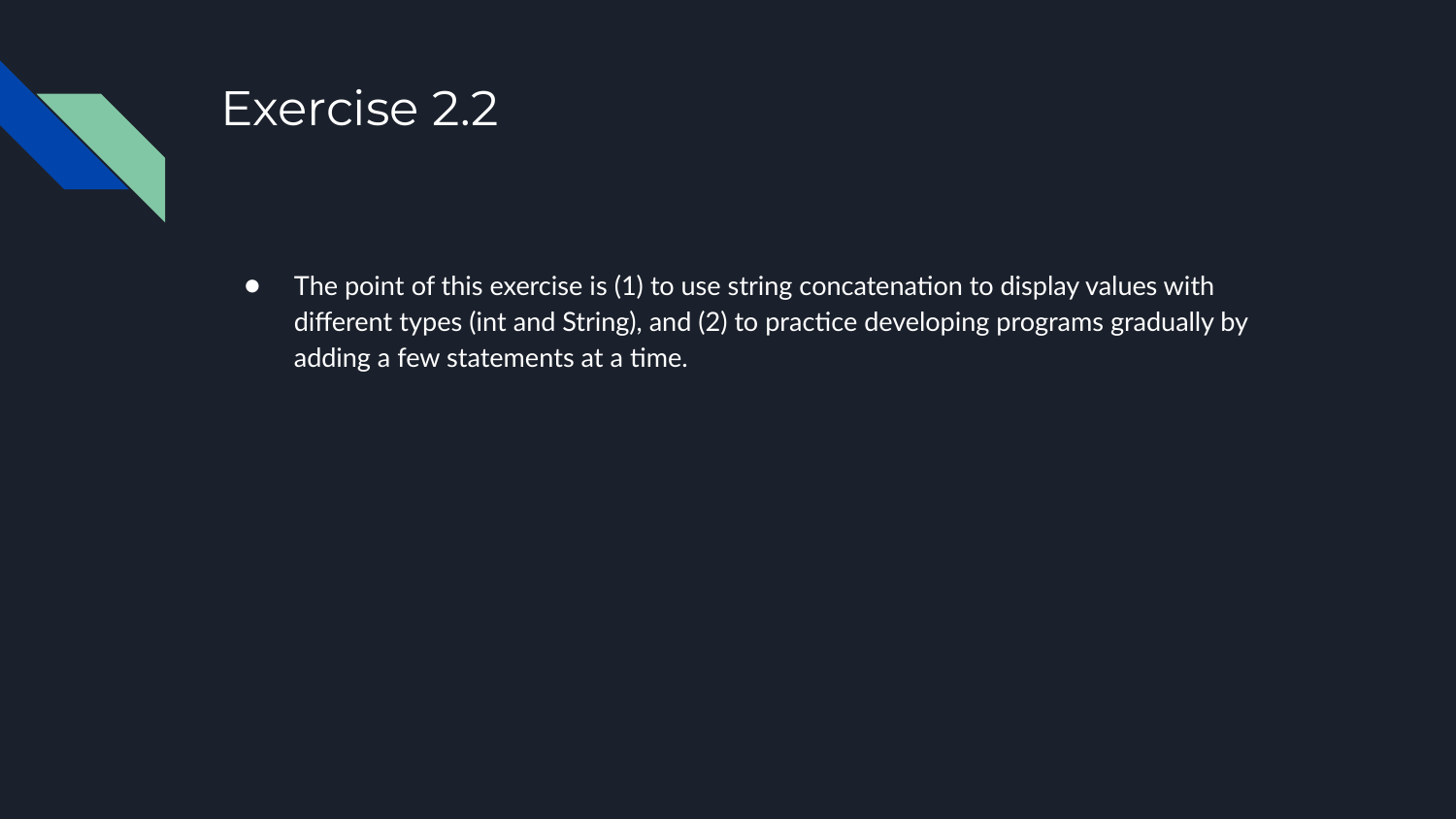

# Exercise 2.2
The point of this exercise is (1) to use string concatenation to display values with different types (int and String), and (2) to practice developing programs gradually by adding a few statements at a time.